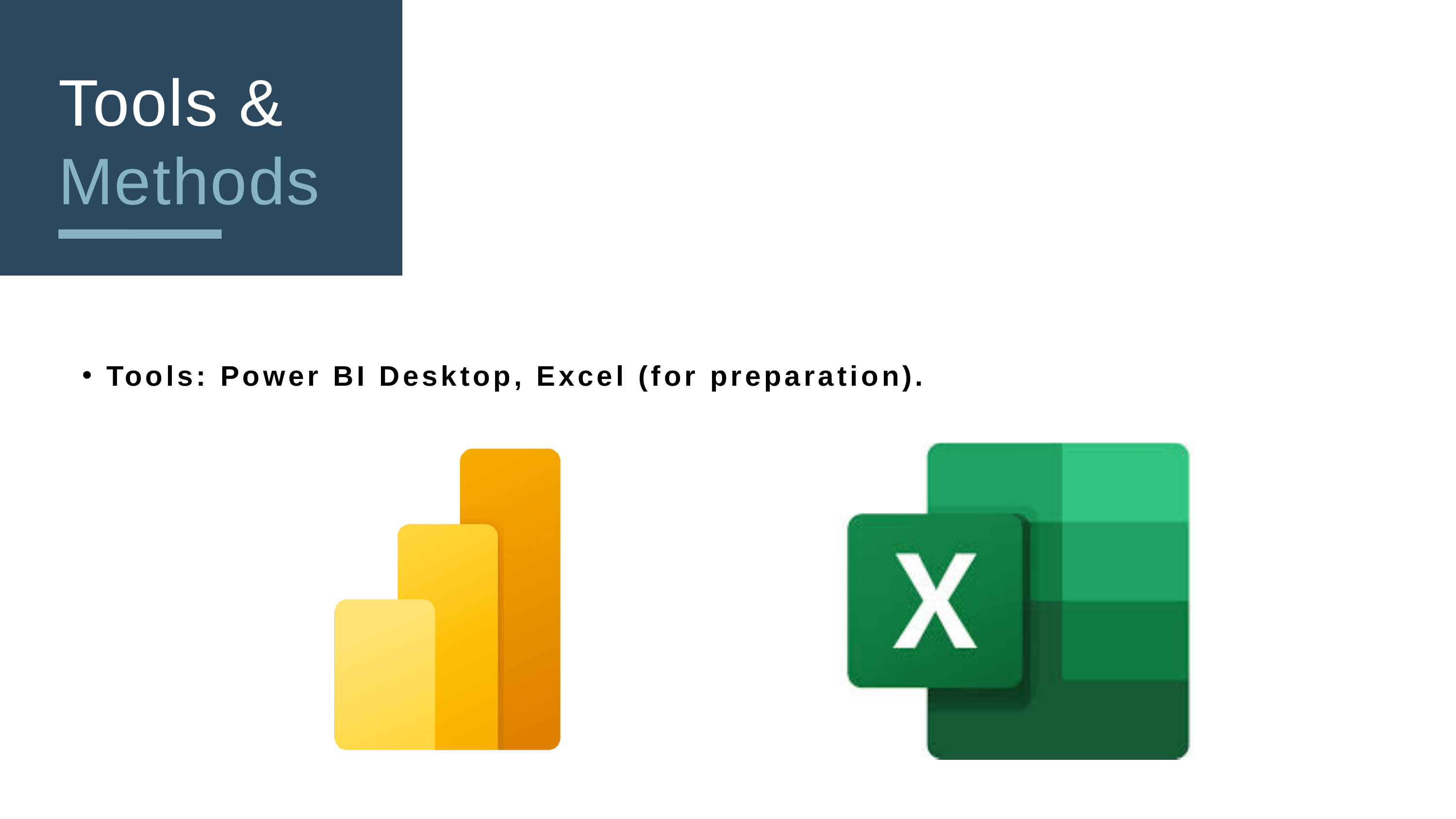

Tools &
Methods

Tools: Power BI Desktop, Excel (for preparation).

Service One